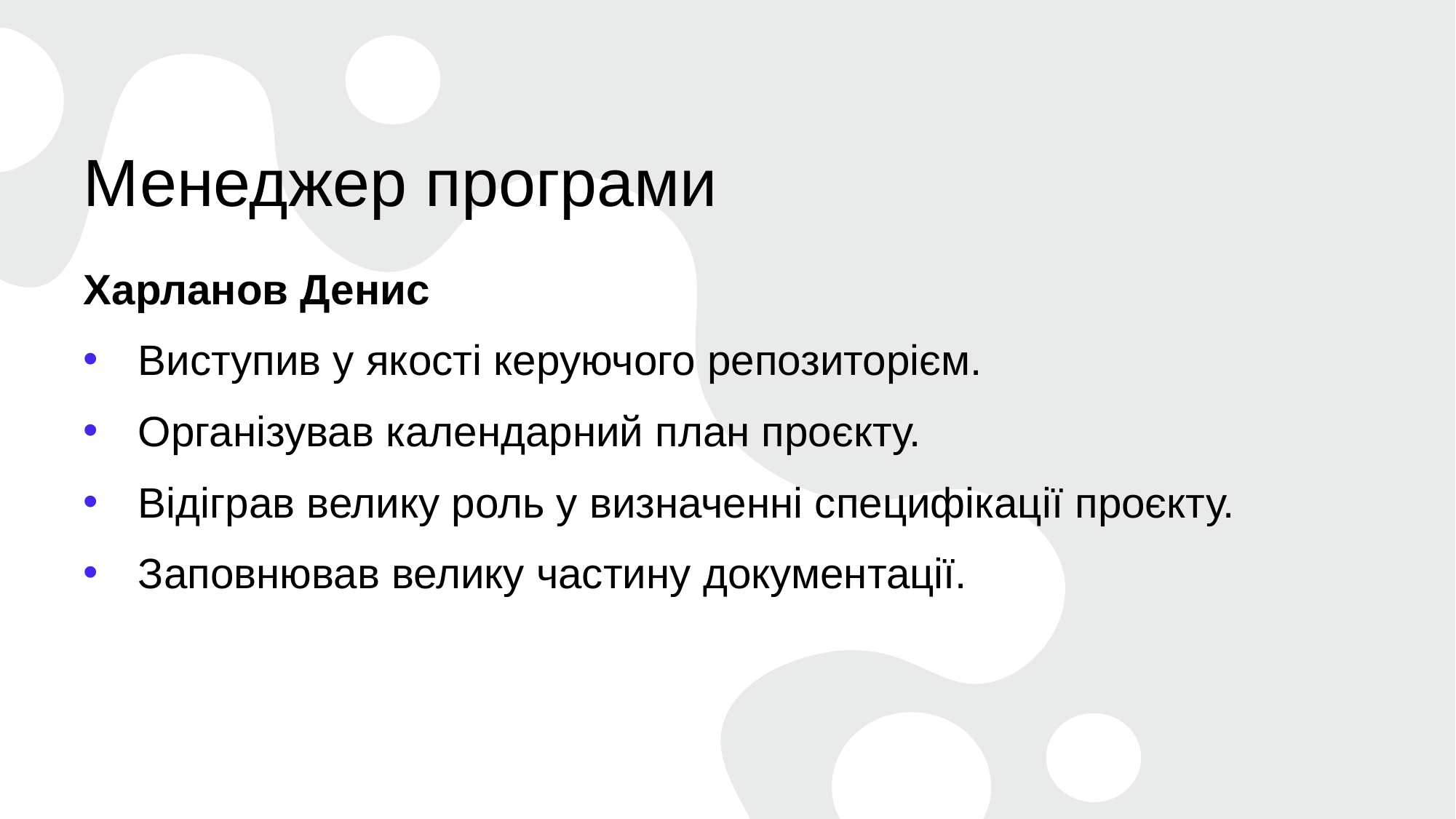

# Менеджер програми
Харланов Денис
Виступив у якості керуючого репозиторієм.
Організував календарний план проєкту.
Відіграв велику роль у визначенні специфікації проєкту.
Заповнював велику частину документації.